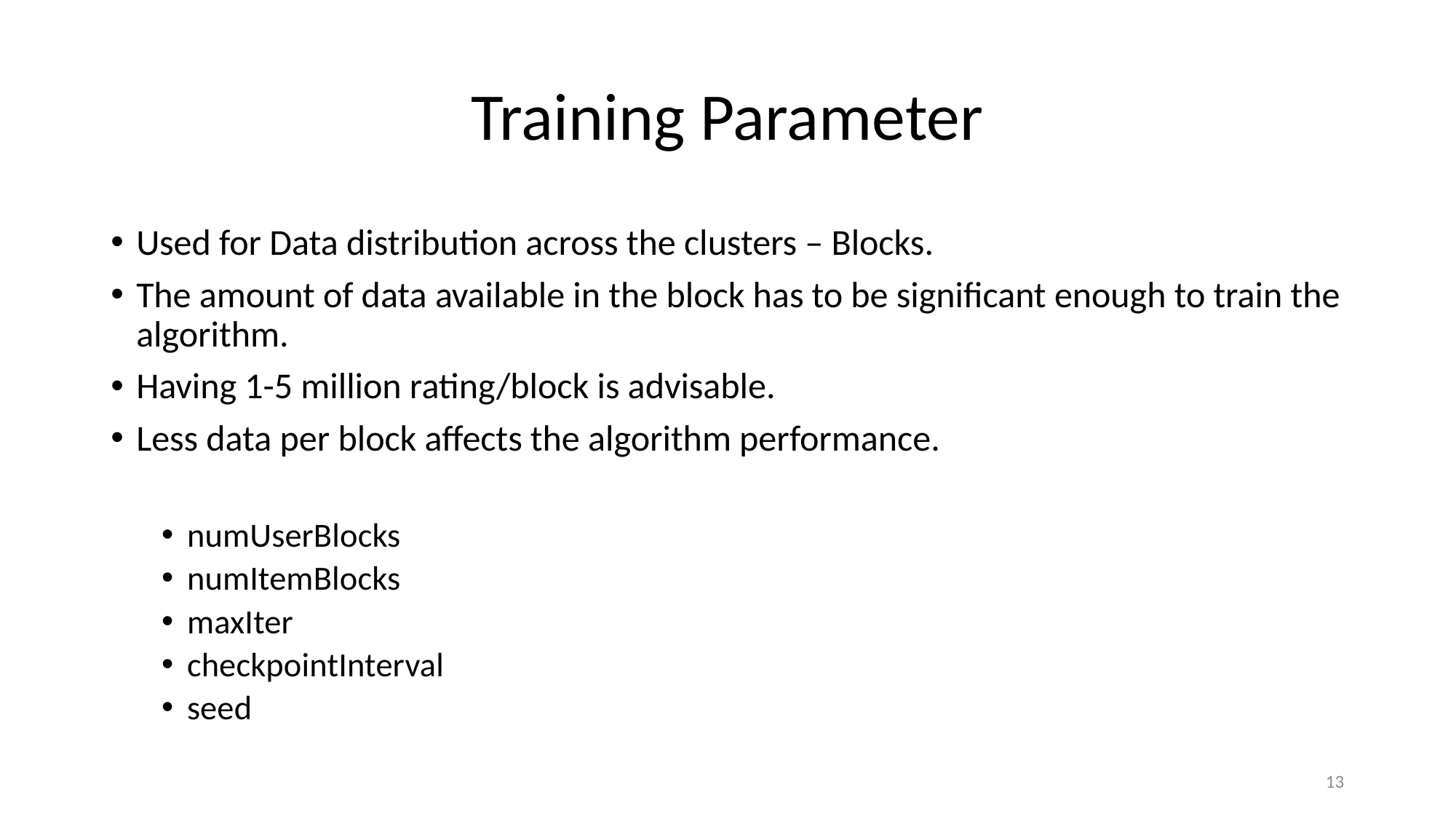

# Training Parameter
Used for Data distribution across the clusters – Blocks.
The amount of data available in the block has to be significant enough to train the algorithm.
Having 1-5 million rating/block is advisable.
Less data per block affects the algorithm performance.

numUserBlocks
numItemBlocks
maxIter
checkpointInterval
seed

13